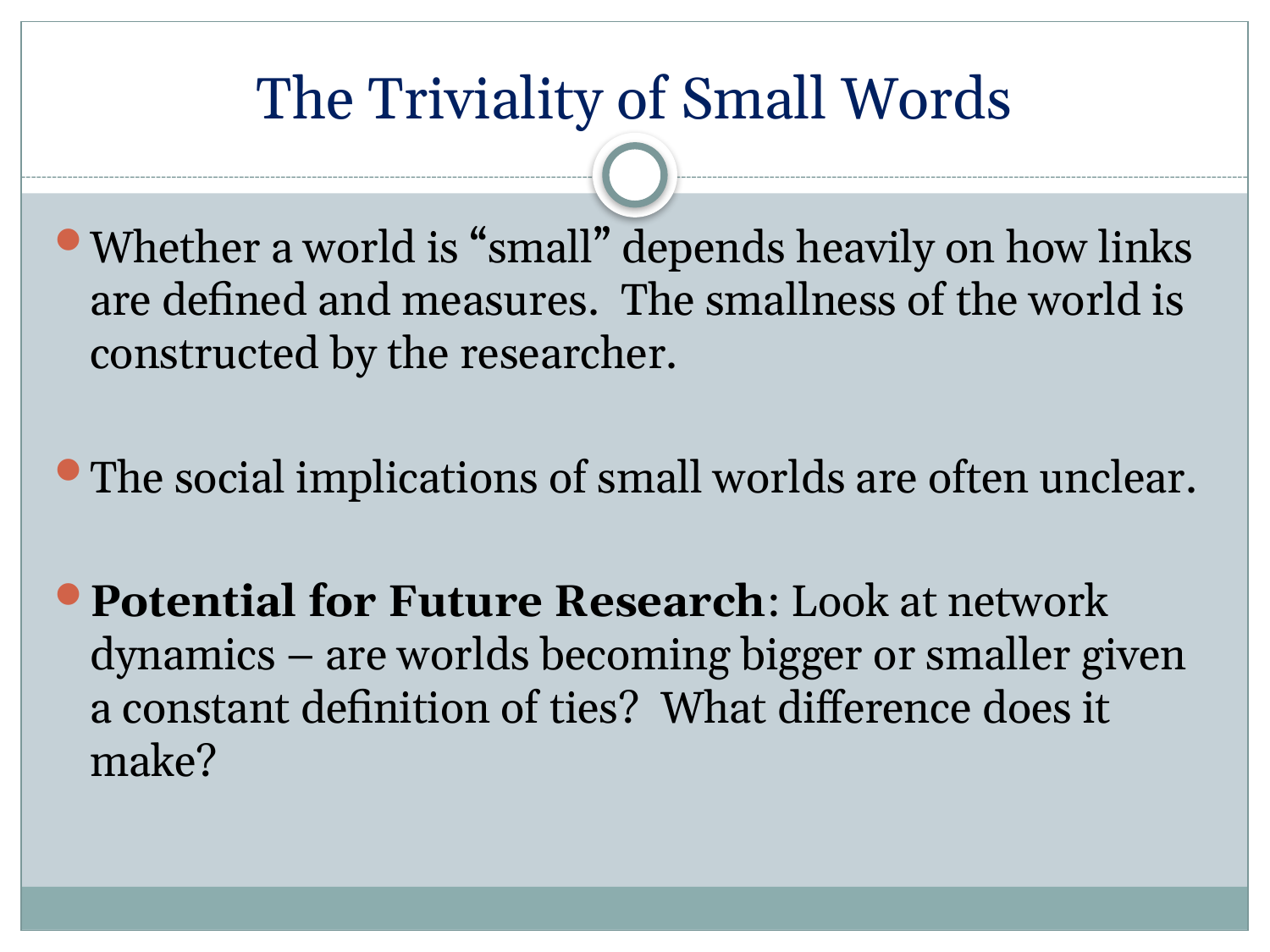

# The Triviality of Small Words
Whether a world is “small” depends heavily on how links are defined and measures.  The smallness of the world is constructed by the researcher.

The social implications of small worlds are often unclear.

Potential for Future Research: Look at network dynamics – are worlds becoming bigger or smaller given a constant definition of ties?  What difference does it make?